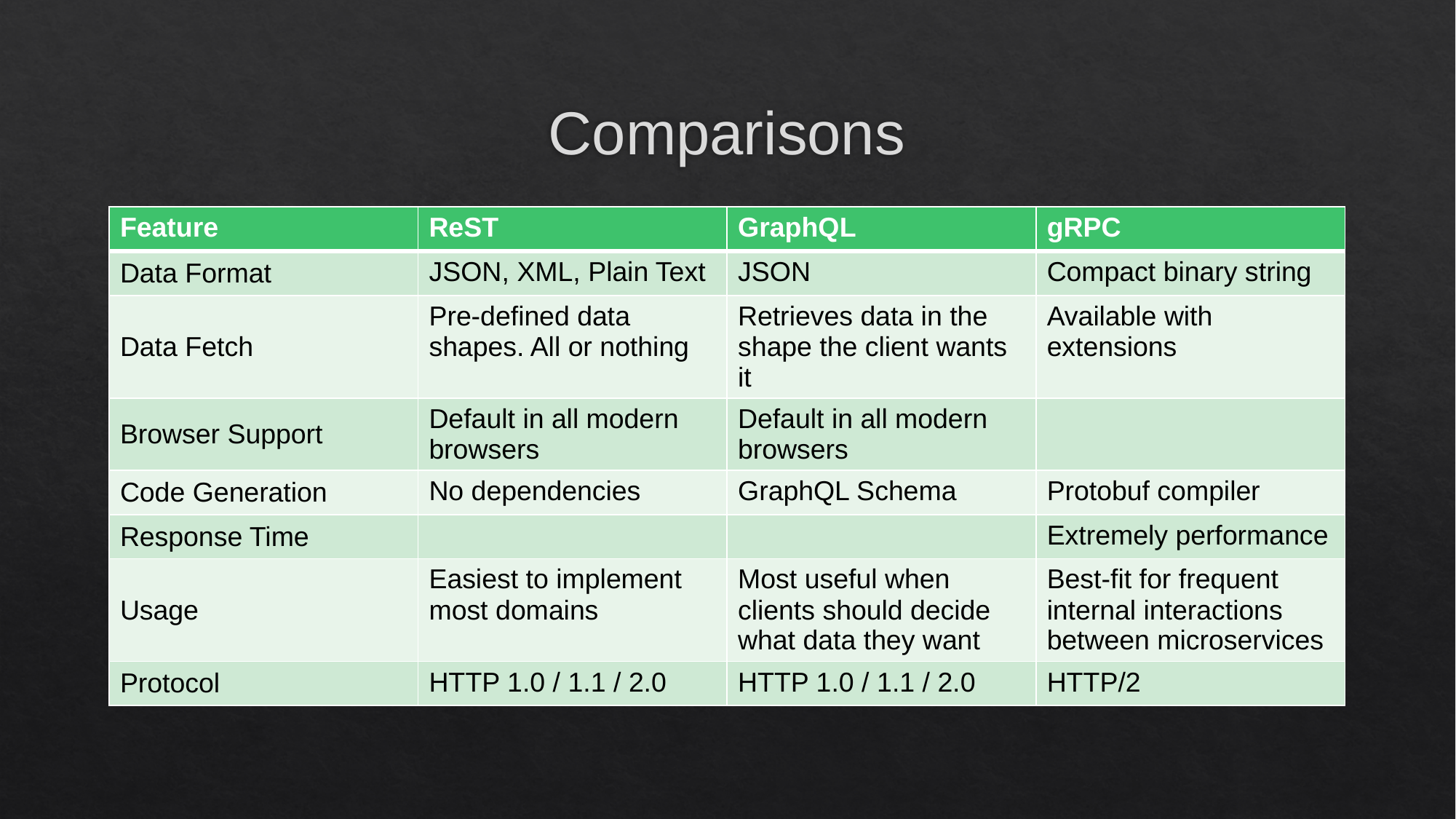

# Comparisons
| Feature | ReST | GraphQL | gRPC |
| --- | --- | --- | --- |
| Data Format | JSON, XML, Plain Text | JSON | Compact binary string |
| Data Fetch | Pre-defined data shapes. All or nothing | Retrieves data in the shape the client wants it | Available with extensions |
| Browser Support | Default in all modern browsers | Default in all modern browsers |  |
| Code Generation | No dependencies | GraphQL Schema | Protobuf compiler |
| Response Time |  |  | Extremely performance |
| Usage | Easiest to implement most domains | Most useful when clients should decide what data they want | Best-fit for frequent internal interactions between microservices |
| Protocol | HTTP 1.0 / 1.1 / 2.0 | HTTP 1.0 / 1.1 / 2.0 | HTTP/2 |